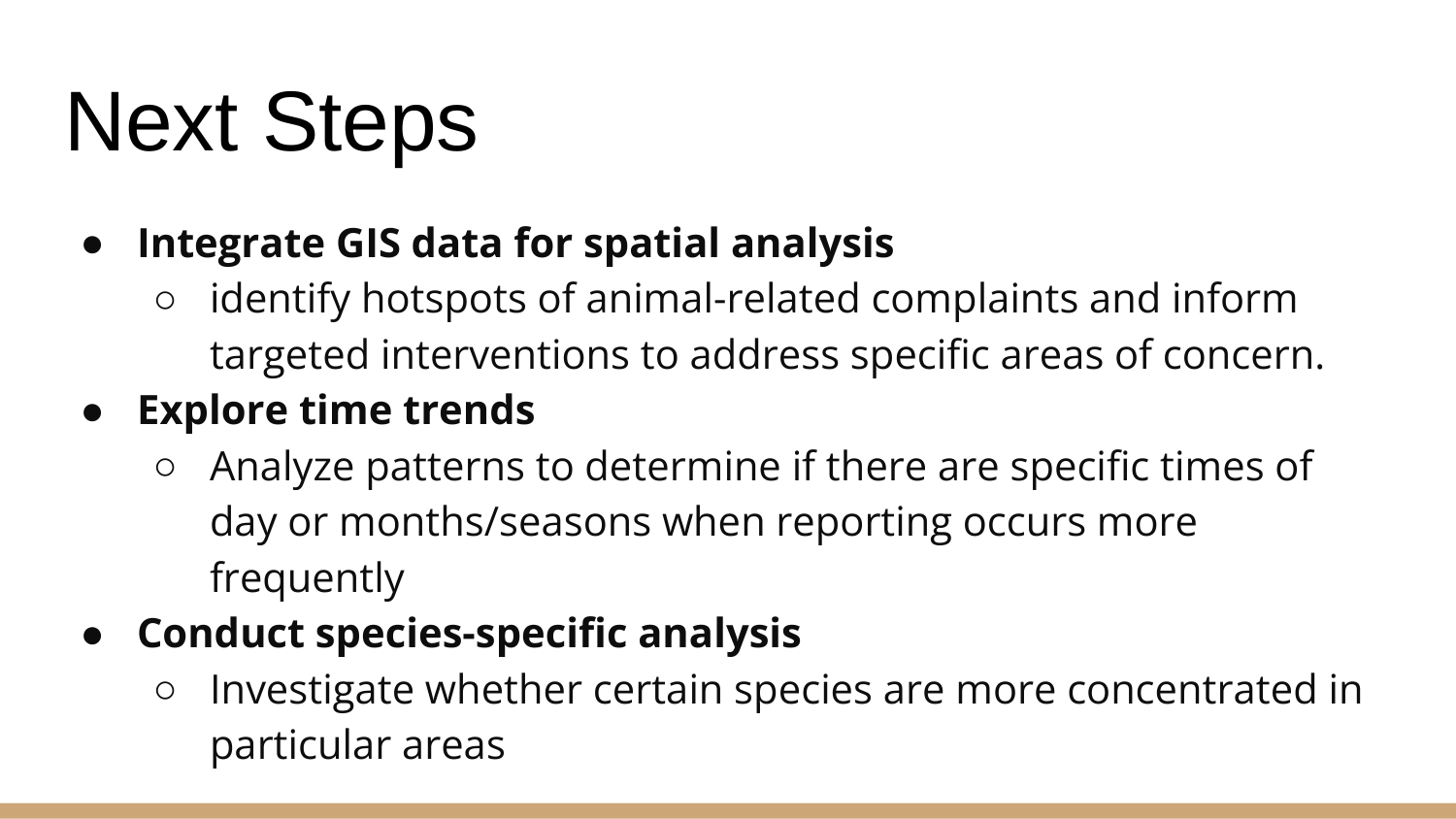

# Next Steps
Integrate GIS data for spatial analysis
identify hotspots of animal-related complaints and inform targeted interventions to address specific areas of concern.
Explore time trends
Analyze patterns to determine if there are specific times of day or months/seasons when reporting occurs more frequently
Conduct species-specific analysis
Investigate whether certain species are more concentrated in particular areas